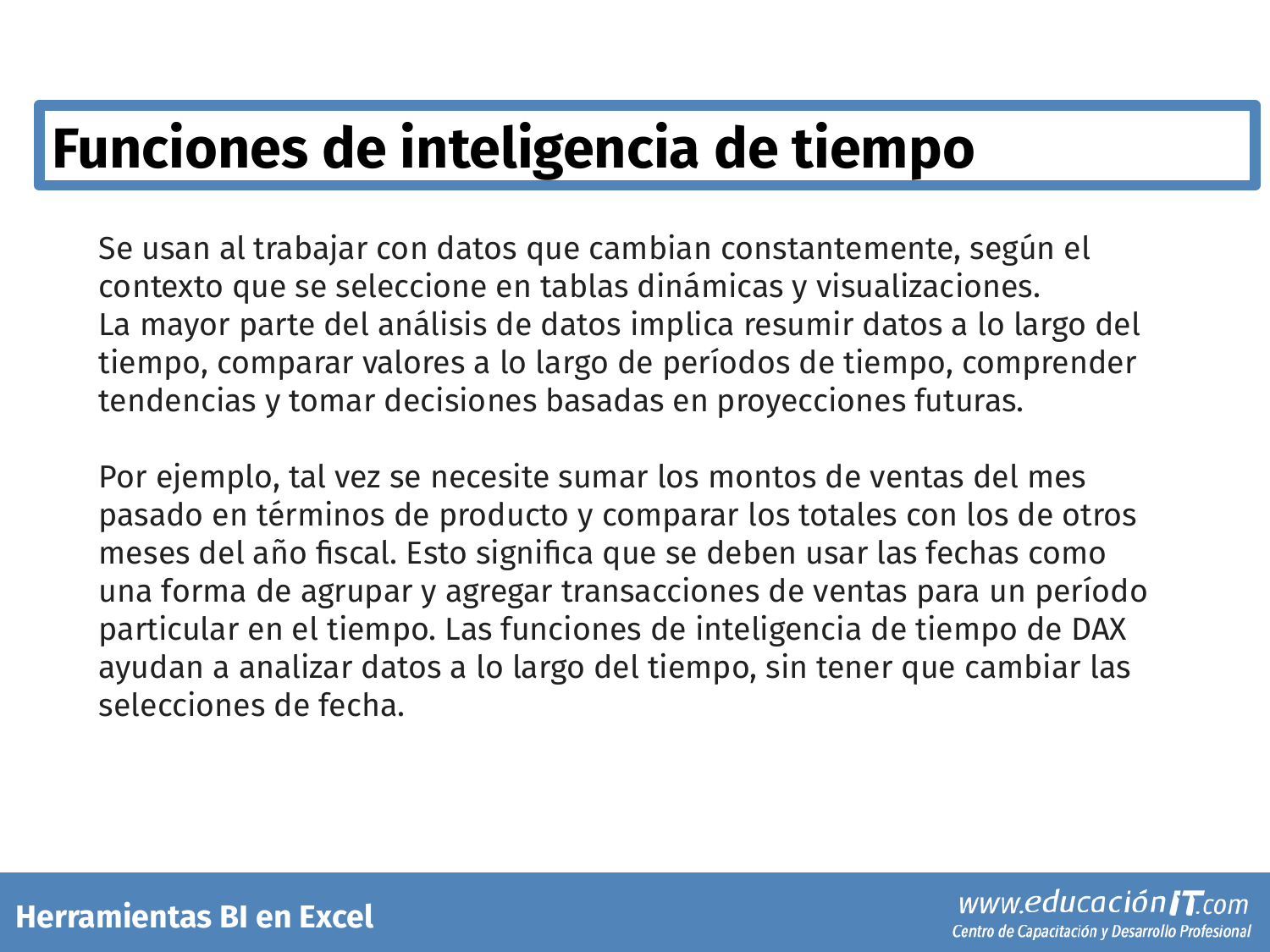

Funciones de inteligencia de tiempo
Se usan al trabajar con datos que cambian constantemente, según el contexto que se seleccione en tablas dinámicas y visualizaciones.
La mayor parte del análisis de datos implica resumir datos a lo largo del tiempo, comparar valores a lo largo de períodos de tiempo, comprender tendencias y tomar decisiones basadas en proyecciones futuras.

Por ejemplo, tal vez se necesite sumar los montos de ventas del mes pasado en términos de producto y comparar los totales con los de otros meses del año fiscal. Esto significa que se deben usar las fechas como una forma de agrupar y agregar transacciones de ventas para un período particular en el tiempo. Las funciones de inteligencia de tiempo de DAX ayudan a analizar datos a lo largo del tiempo, sin tener que cambiar las selecciones de fecha.